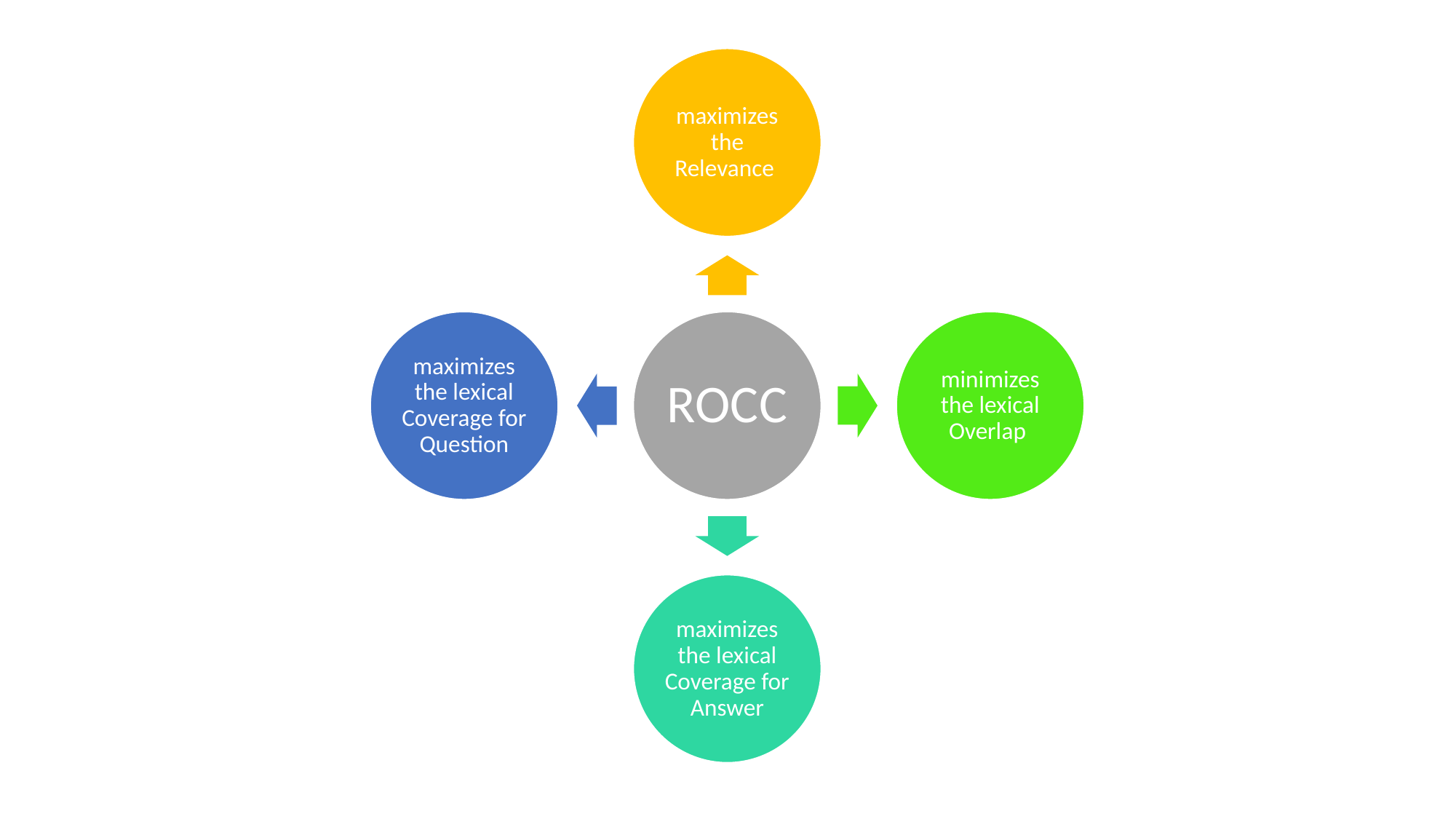

ROCC

maximizes the Relevance

minimizes the lexical Overlap

maximizes the lexical Coverage for Answer

maximizes the lexical Coverage for Question